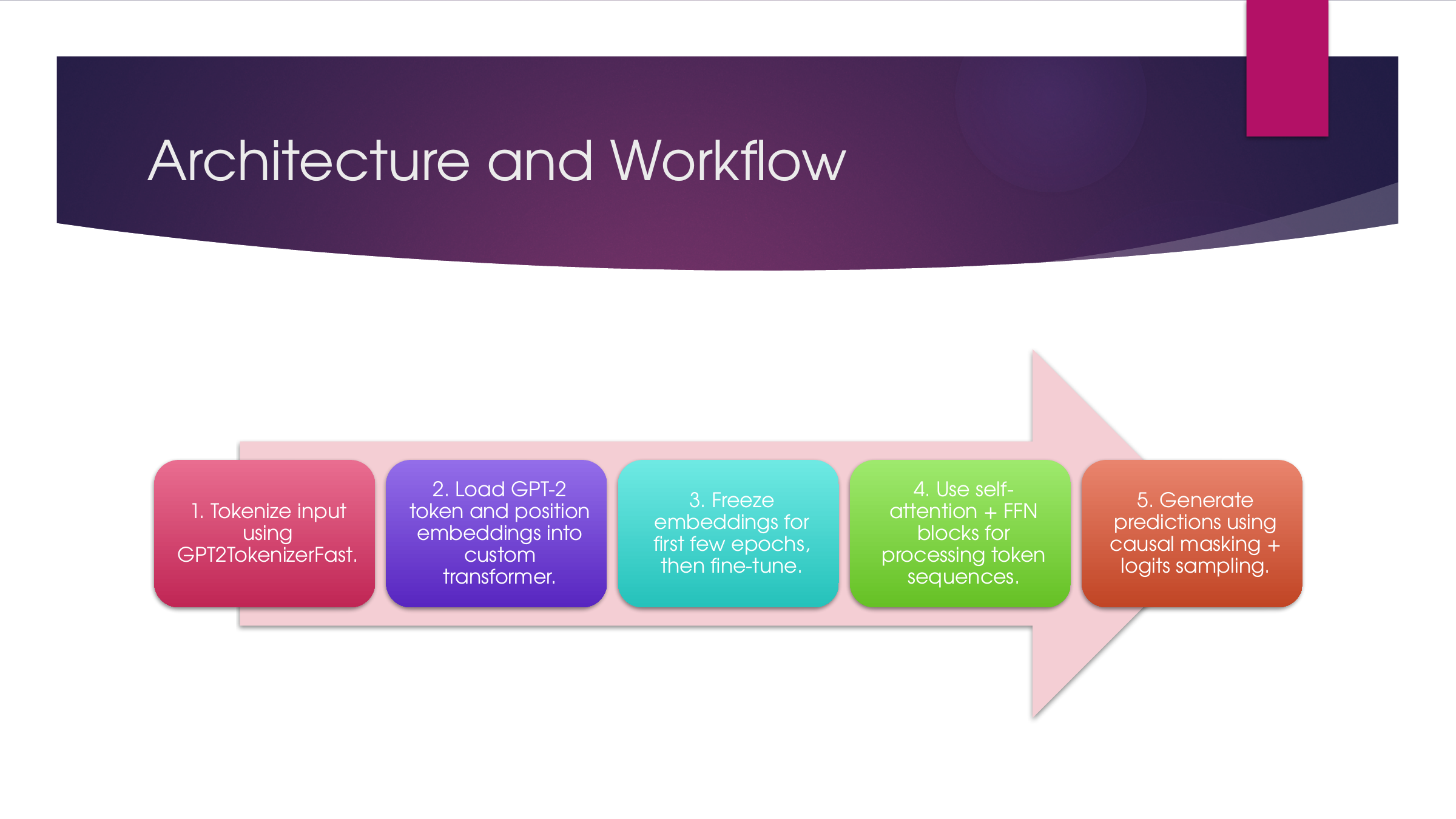

# Architecture and Workflow
1. Tokenize input using GPT2TokenizerFast.
2. Load GPT-2 token and position embeddings into custom transformer.
3. Freeze embeddings for first few epochs, then fine-tune.
4. Use self-attention + FFN blocks for processing token sequences.
5. Generate predictions using causal masking + logits sampling.